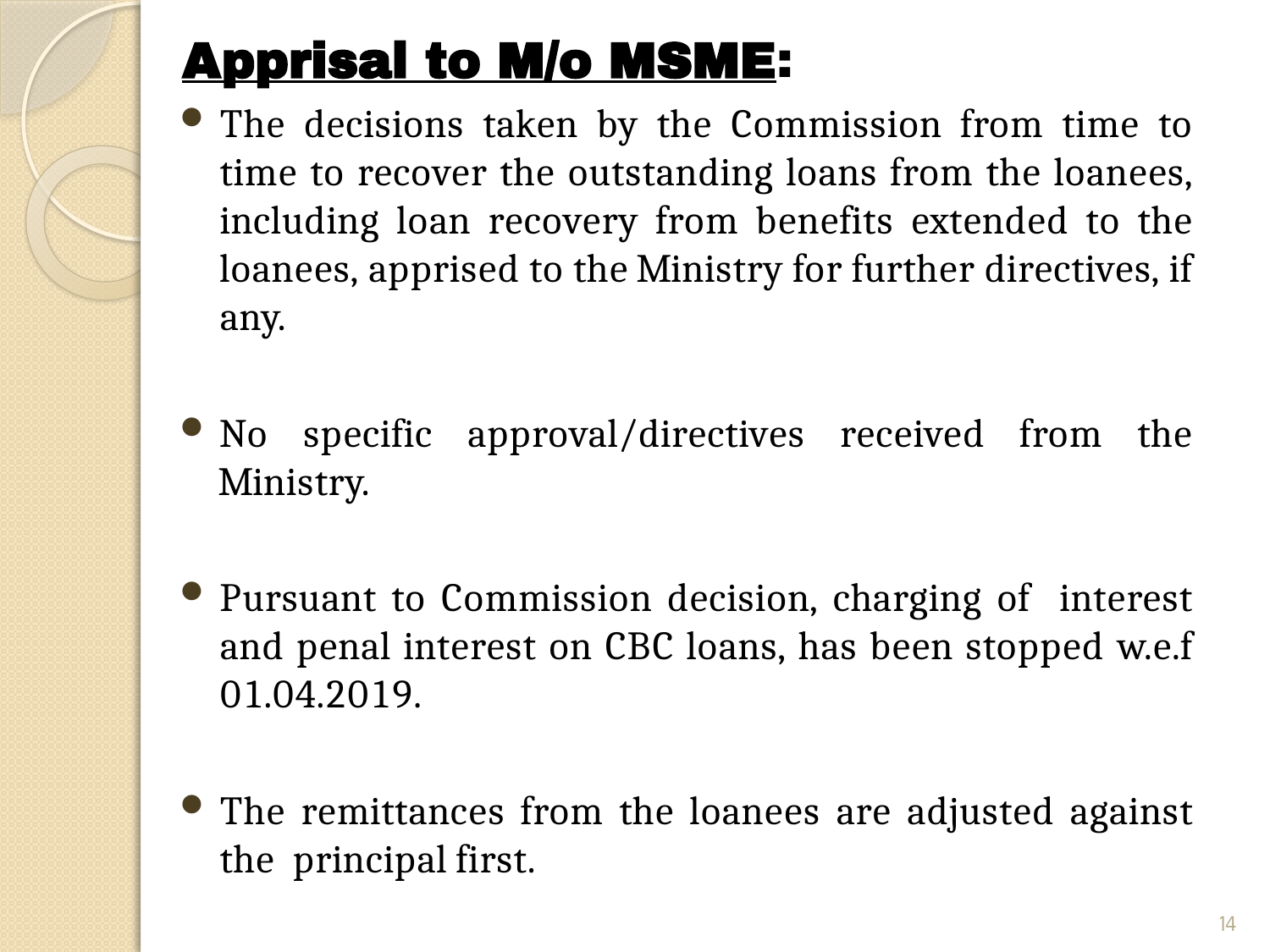

Apprisal to M/o MSME:
The decisions taken by the Commission from time to time to recover the outstanding loans from the loanees, including loan recovery from benefits extended to the loanees, apprised to the Ministry for further directives, if any.

No specific approval/directives received from the Ministry.

Pursuant to Commission decision, charging of  interest and penal interest on CBC loans, has been stopped w.e.f 01.04.2019.

The remittances from the loanees are adjusted against the  principal first.

14